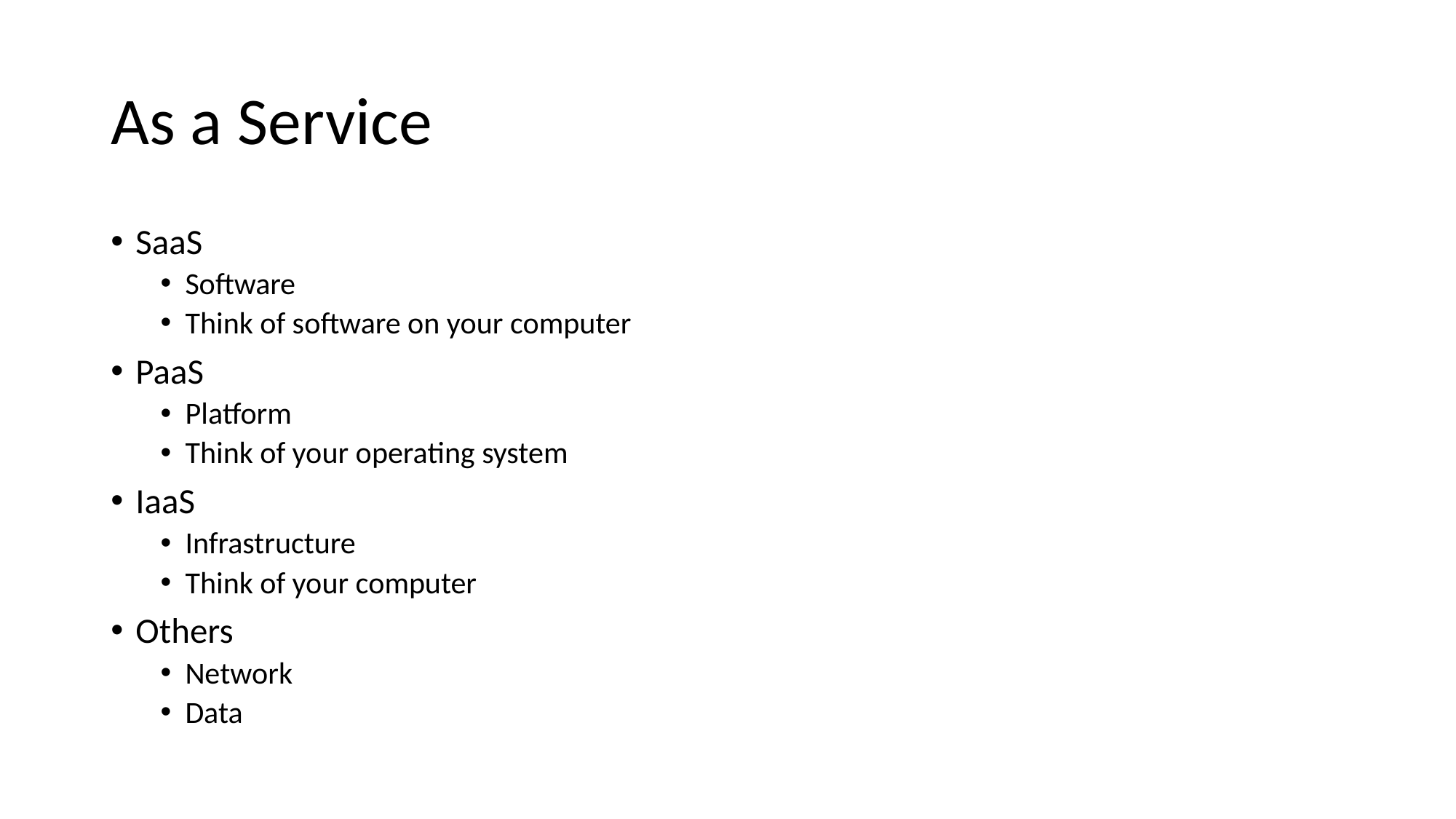

# As a Service
SaaS
Software
Think of software on your computer
PaaS
Platform
Think of your operating system
IaaS
Infrastructure
Think of your computer
Others
Network
Data